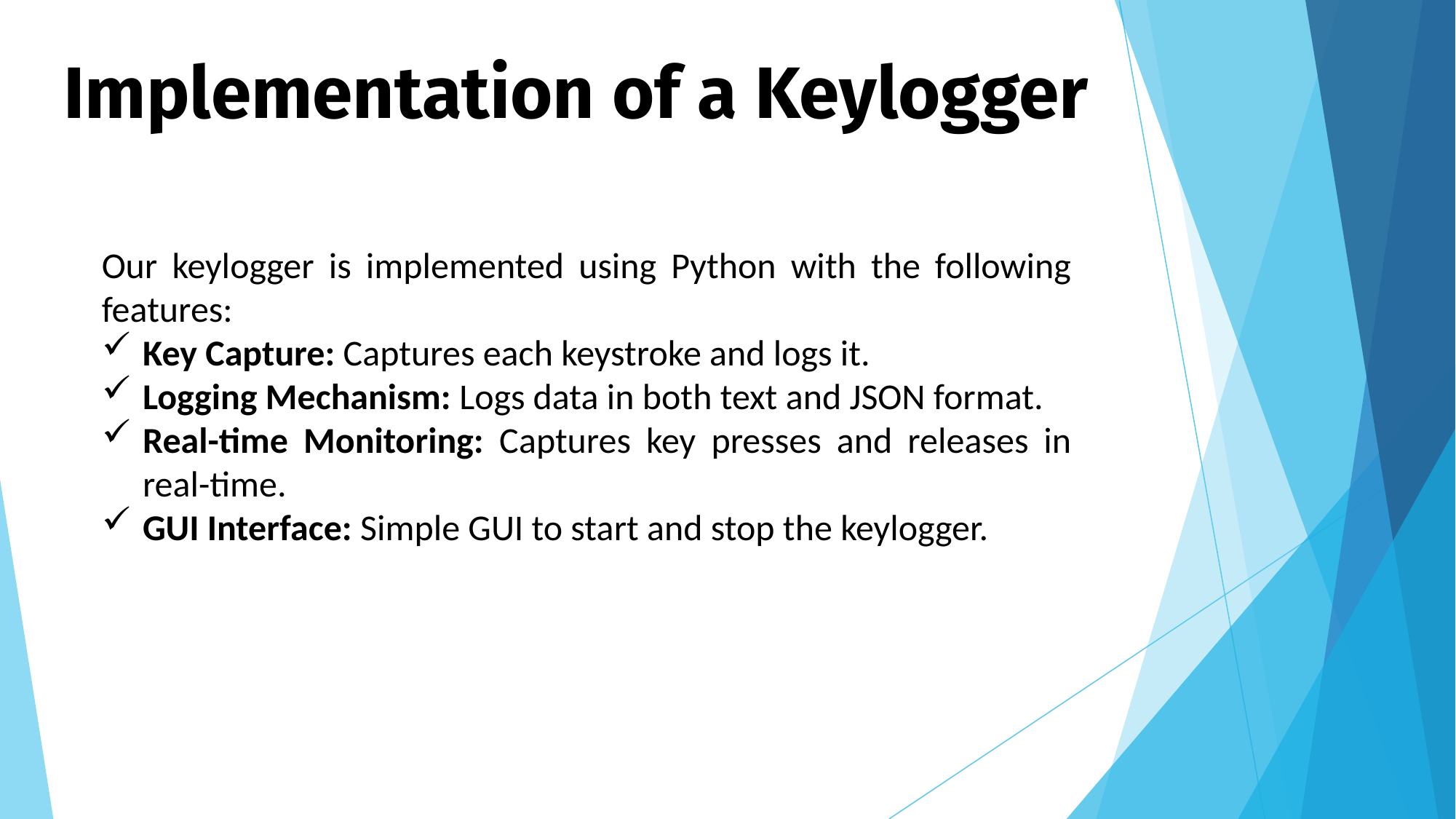

# Implementation of a Keylogger
Our keylogger is implemented using Python with the following features:
Key Capture: Captures each keystroke and logs it.
Logging Mechanism: Logs data in both text and JSON format.
Real-time Monitoring: Captures key presses and releases in real-time.
GUI Interface: Simple GUI to start and stop the keylogger.